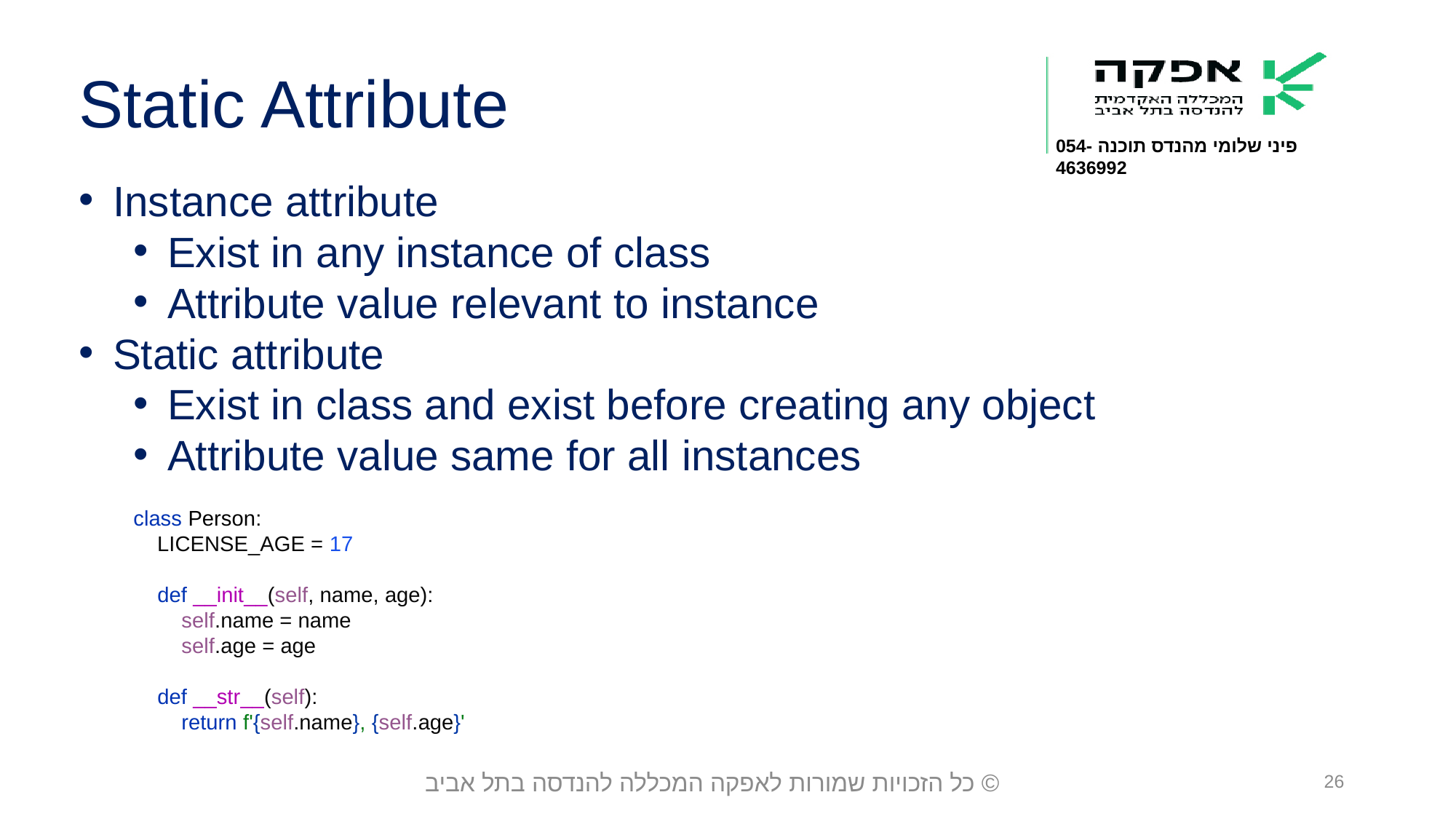

Static Attribute
Instance attribute
Exist in any instance of class
Attribute value relevant to instance
Static attribute
Exist in class and exist before creating any object
Attribute value same for all instances

class Person:
    LICENSE_AGE = 17
    def __init__(self, name, age):
        self.name = name
        self.age = age
    def __str__(self):
        return f'{self.name}, {self.age}'
© כל הזכויות שמורות לאפקה המכללה להנדסה בתל אביב
26